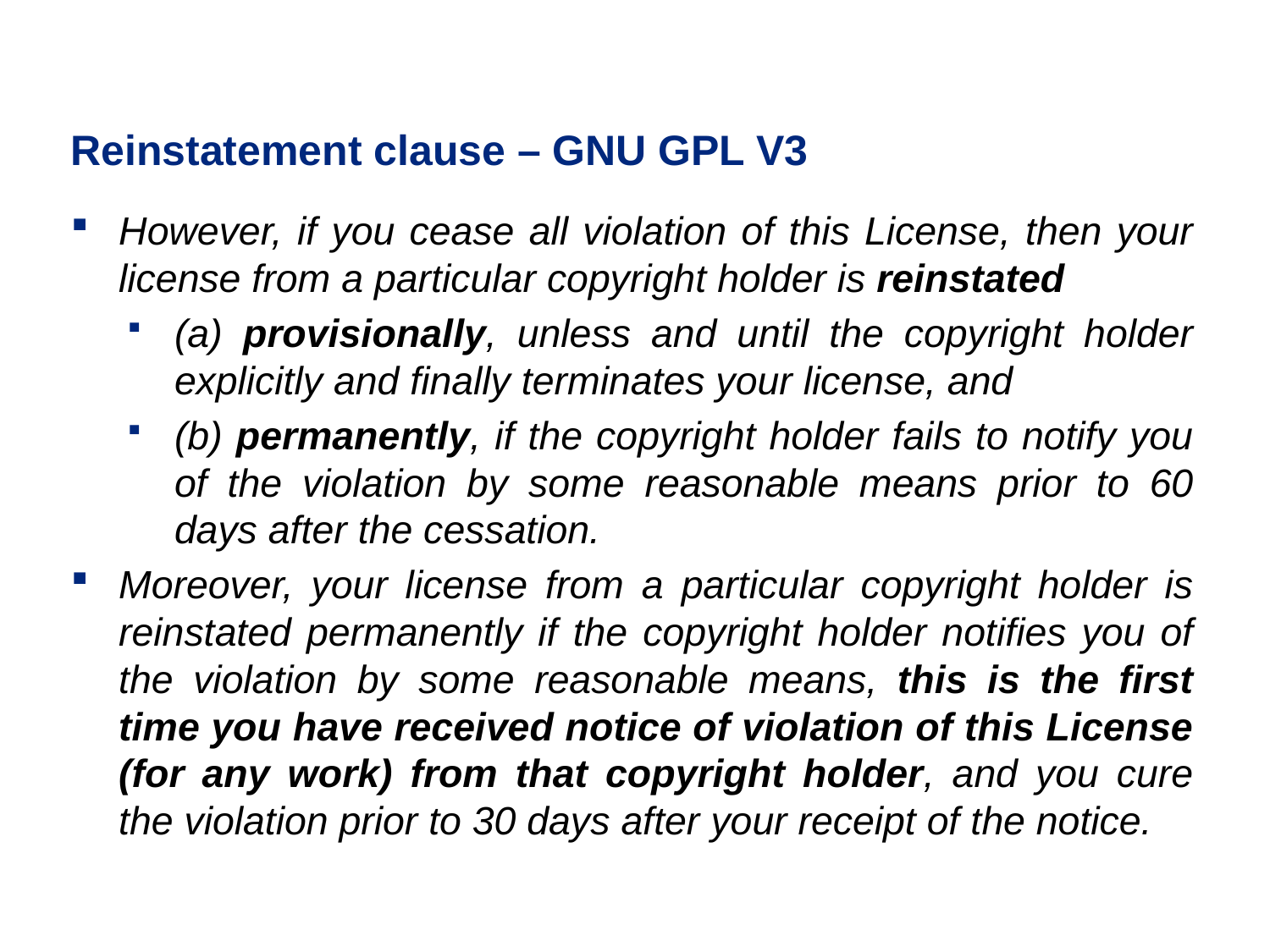

# Reinstatement clause – GNU GPL V3
However, if you cease all violation of this License, then your license from a particular copyright holder is reinstated
(a) provisionally, unless and until the copyright holder explicitly and finally terminates your license, and
(b) permanently, if the copyright holder fails to notify you of the violation by some reasonable means prior to 60 days after the cessation.
Moreover, your license from a particular copyright holder is reinstated permanently if the copyright holder notifies you of the violation by some reasonable means, this is the first time you have received notice of violation of this License (for any work) from that copyright holder, and you cure the violation prior to 30 days after your receipt of the notice.